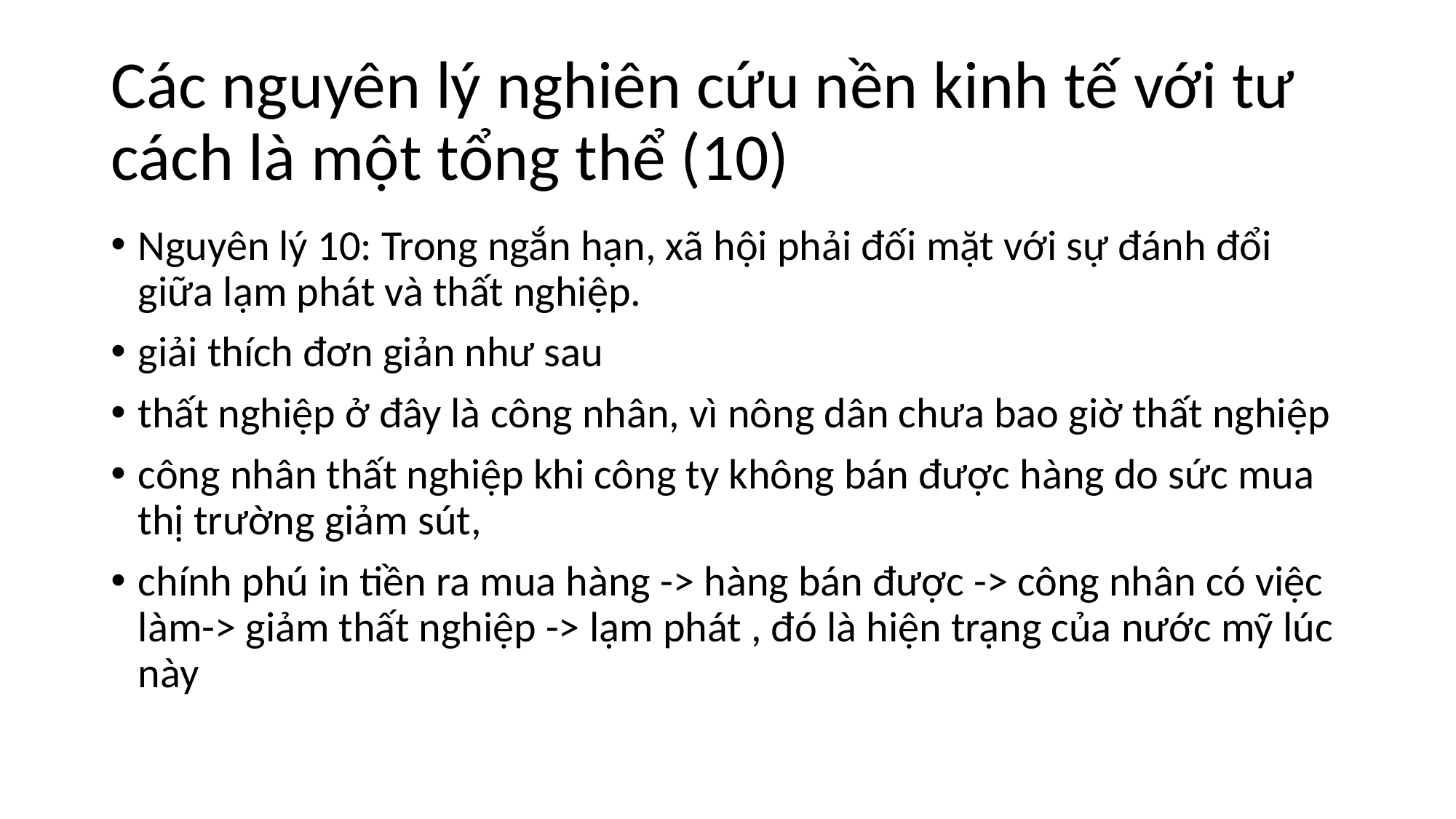

# Các nguyên lý nghiên cứu nền kinh tế với tư cách là một tổng thể (10)
Nguyên lý 10: Trong ngắn hạn, xã hội phải đối mặt với sự đánh đổi giữa lạm phát và thất nghiệp.
giải thích đơn giản như sau
thất nghiệp ở đây là công nhân, vì nông dân chưa bao giờ thất nghiệp
công nhân thất nghiệp khi công ty không bán được hàng do sức mua thị trường giảm sút,
chính phú in tiền ra mua hàng -> hàng bán được -> công nhân có việc làm-> giảm thất nghiệp -> lạm phát , đó là hiện trạng của nước mỹ lúc này